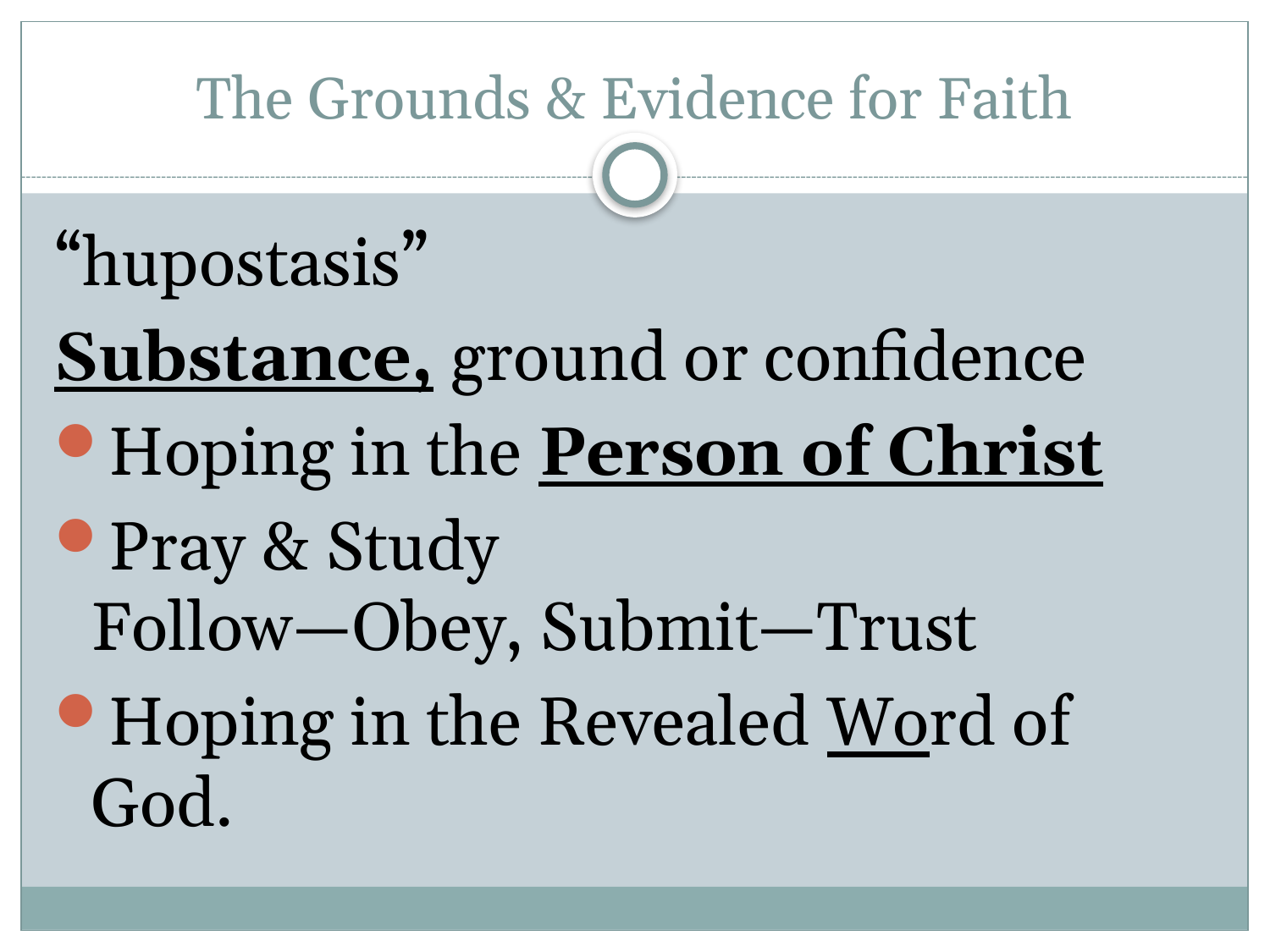

# The Grounds & Evidence for Faith
“hupostasis”
Substance, ground or confidence
Hoping in the Person of Christ
Pray & Study                                         Follow—Obey, Submit—Trust
Hoping in the Revealed Word of God.